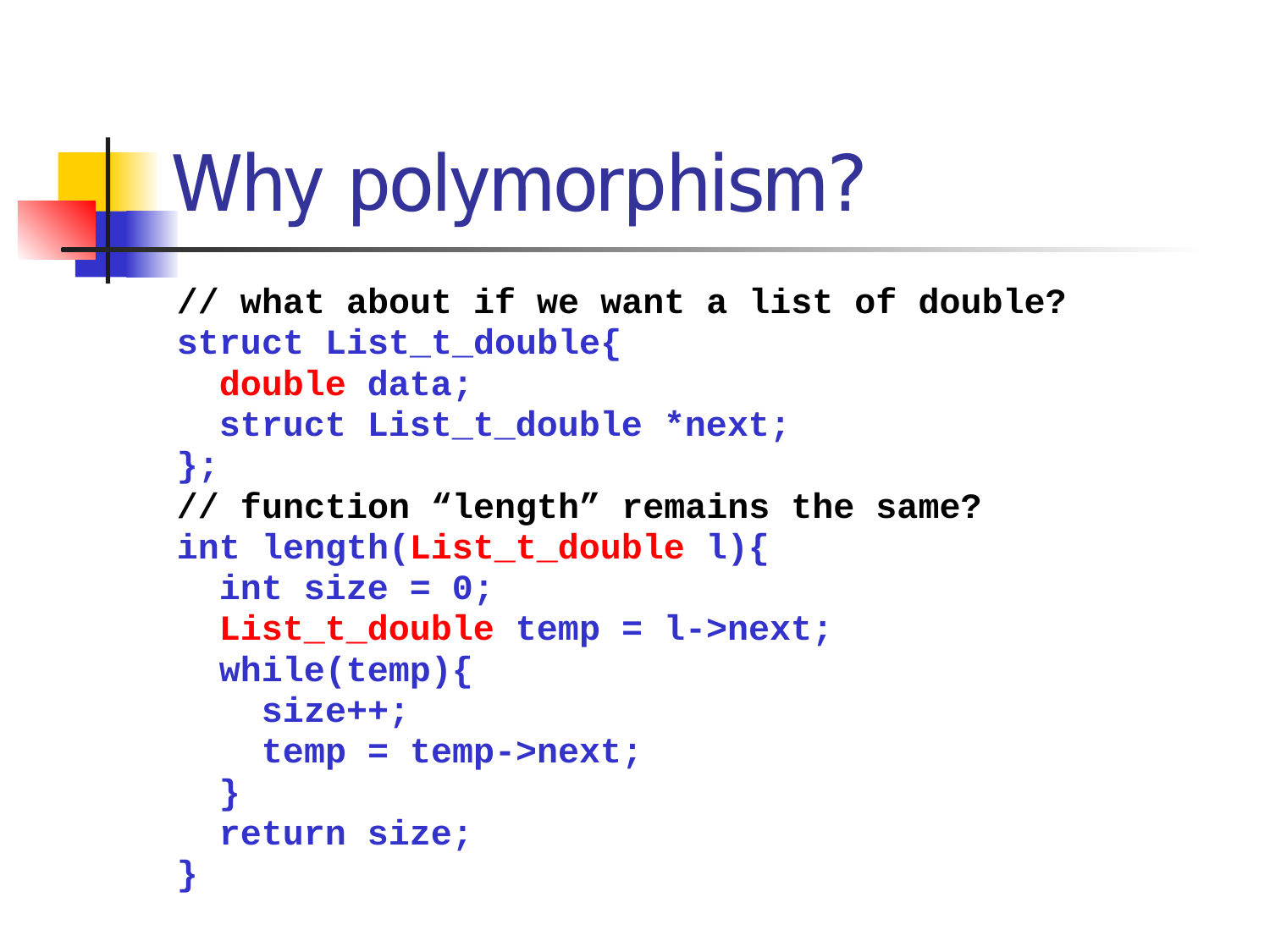

# Why polymorphism?
// what about if we want a list of double?
struct List_t_double{
  double data;
  struct List_t_double *next;
};
// function “length” remains the same?
int length(List_t_double l){
  int size = 0;
  List_t_double temp = l->next;
  while(temp){
    size++;
    temp = temp->next;
  }
  return size;
}